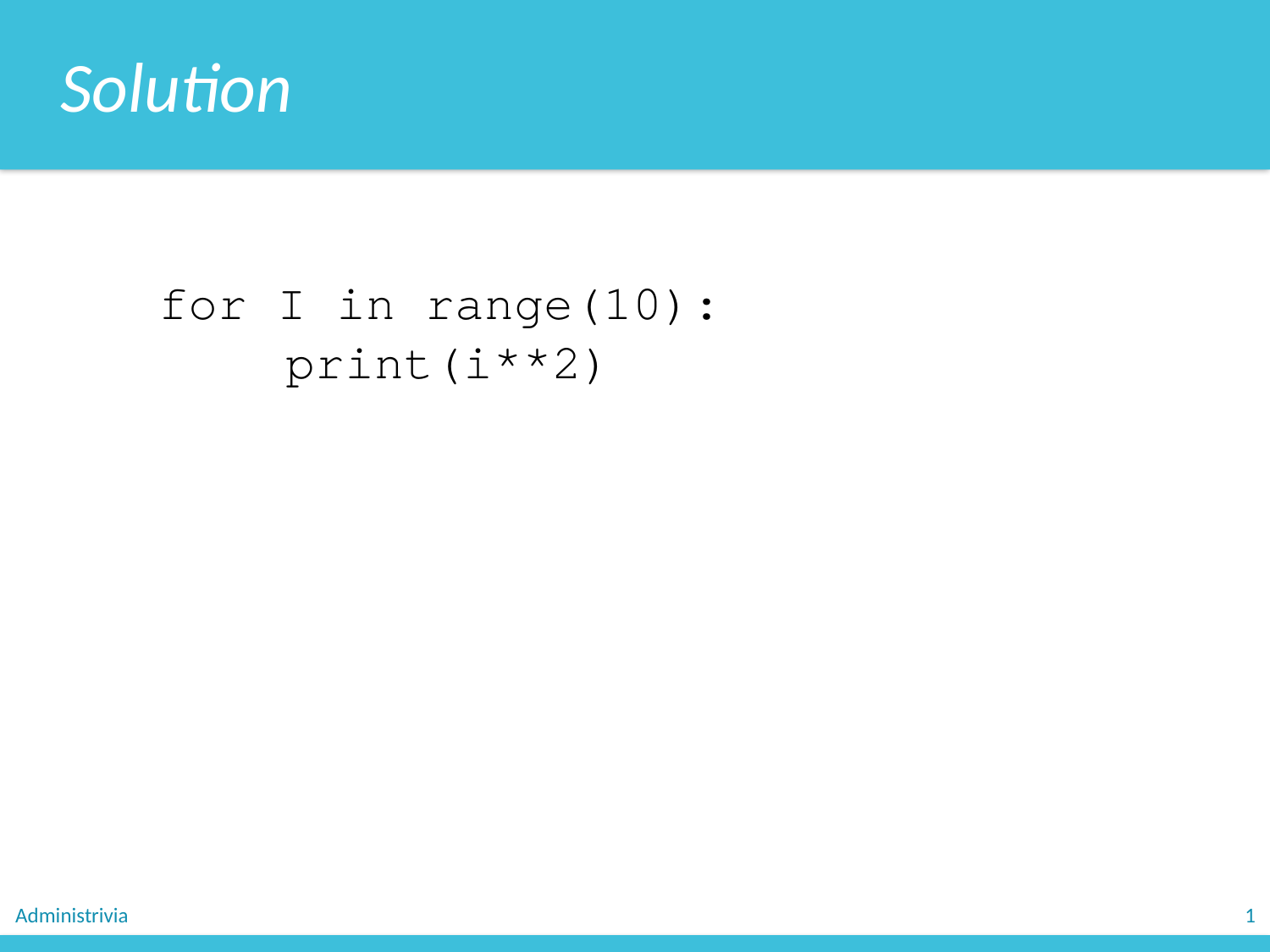

Solution
for I in range(10):
	print(i**2)
Administrivia
1